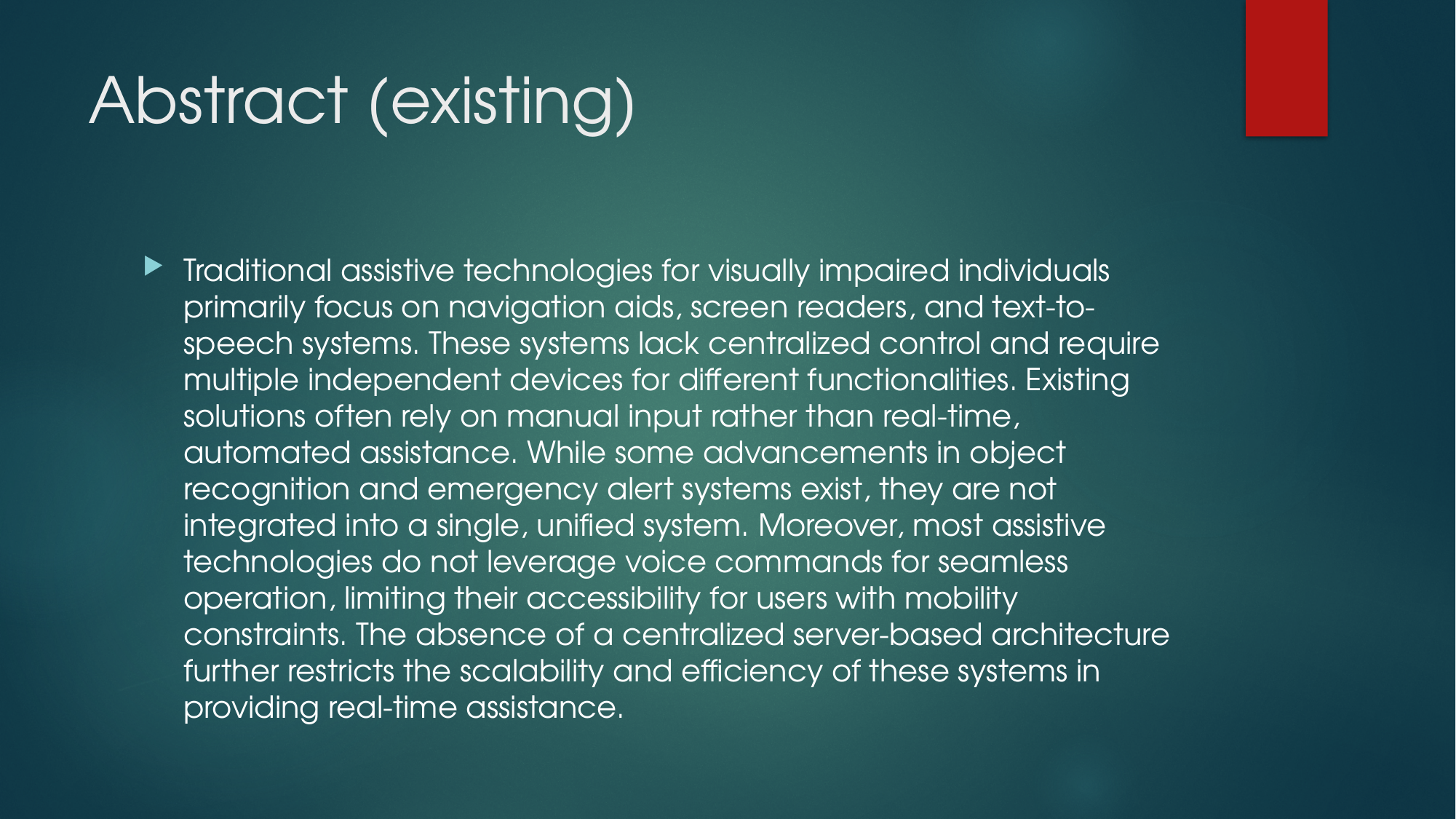

# Abstract (existing)
Traditional assistive technologies for visually impaired individuals primarily focus on navigation aids, screen readers, and text-to-speech systems. These systems lack centralized control and require multiple independent devices for different functionalities. Existing solutions often rely on manual input rather than real-time, automated assistance. While some advancements in object recognition and emergency alert systems exist, they are not integrated into a single, unified system. Moreover, most assistive technologies do not leverage voice commands for seamless operation, limiting their accessibility for users with mobility constraints. The absence of a centralized server-based architecture further restricts the scalability and efficiency of these systems in providing real-time assistance.